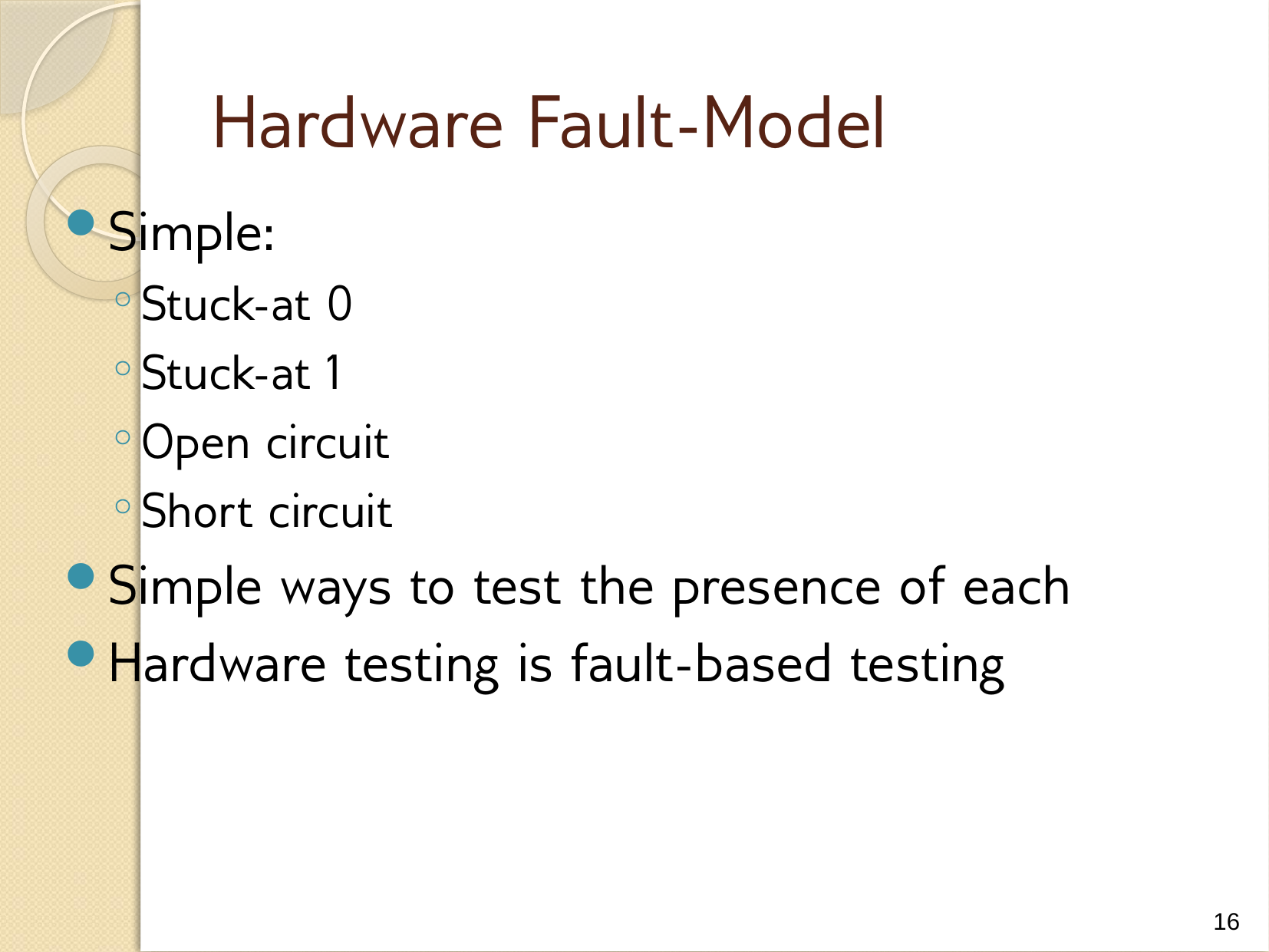

# Hardware Fault-Model
Simple:
Stuck-at 0
Stuck-at 1
Open circuit
Short circuit
Simple ways to test the presence of each
Hardware testing is fault-based testing
16